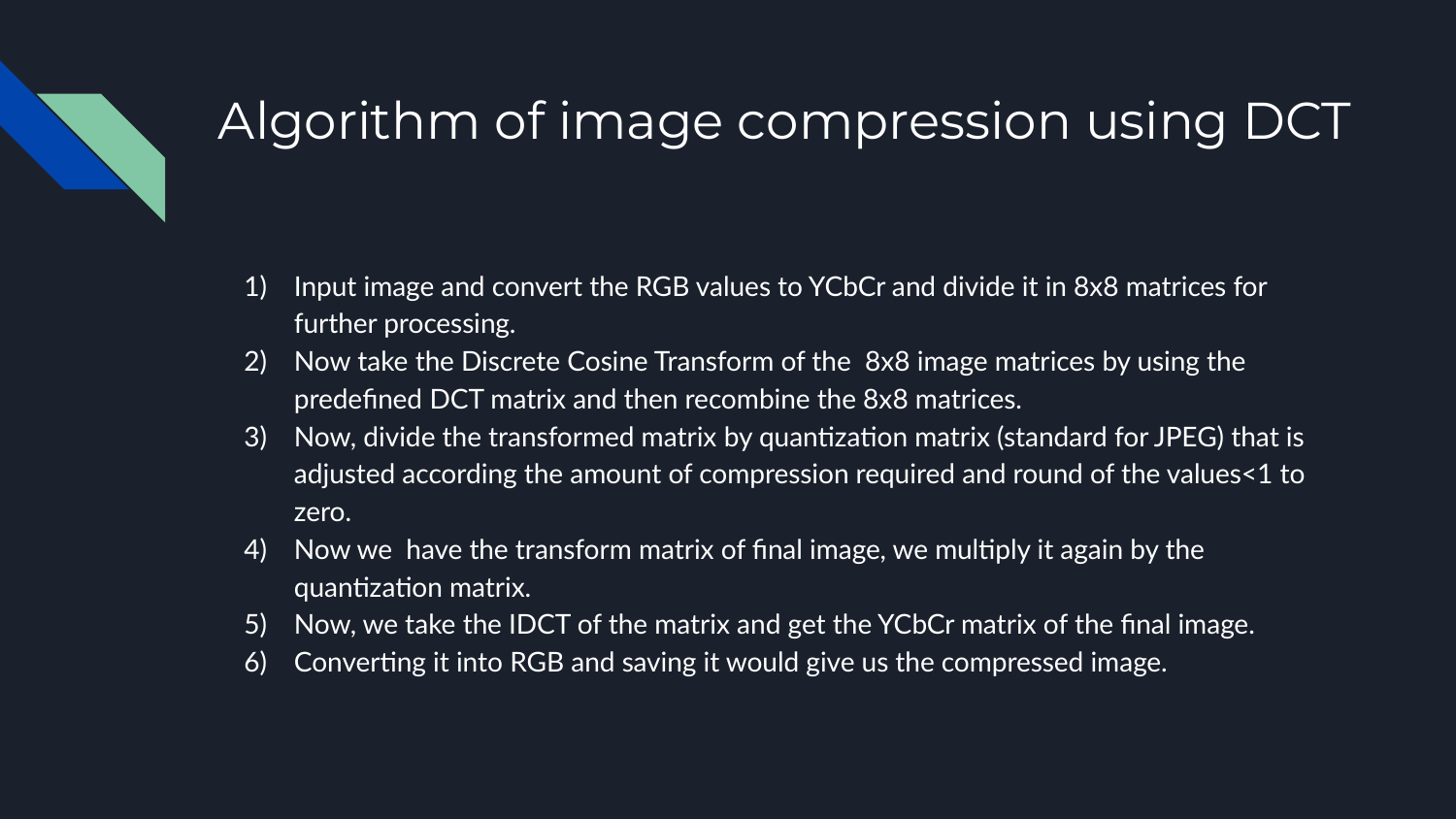

# Algorithm of image compression using DCT
Input image and convert the RGB values to YCbCr and divide it in 8x8 matrices for further processing.
Now take the Discrete Cosine Transform of the  8x8 image matrices by using the predefined DCT matrix and then recombine the 8x8 matrices.
Now, divide the transformed matrix by quantization matrix (standard for JPEG) that is adjusted according the amount of compression required and round of the values<1 to zero.
Now we  have the transform matrix of final image, we multiply it again by the quantization matrix.
Now, we take the IDCT of the matrix and get the YCbCr matrix of the final image.
Converting it into RGB and saving it would give us the compressed image.